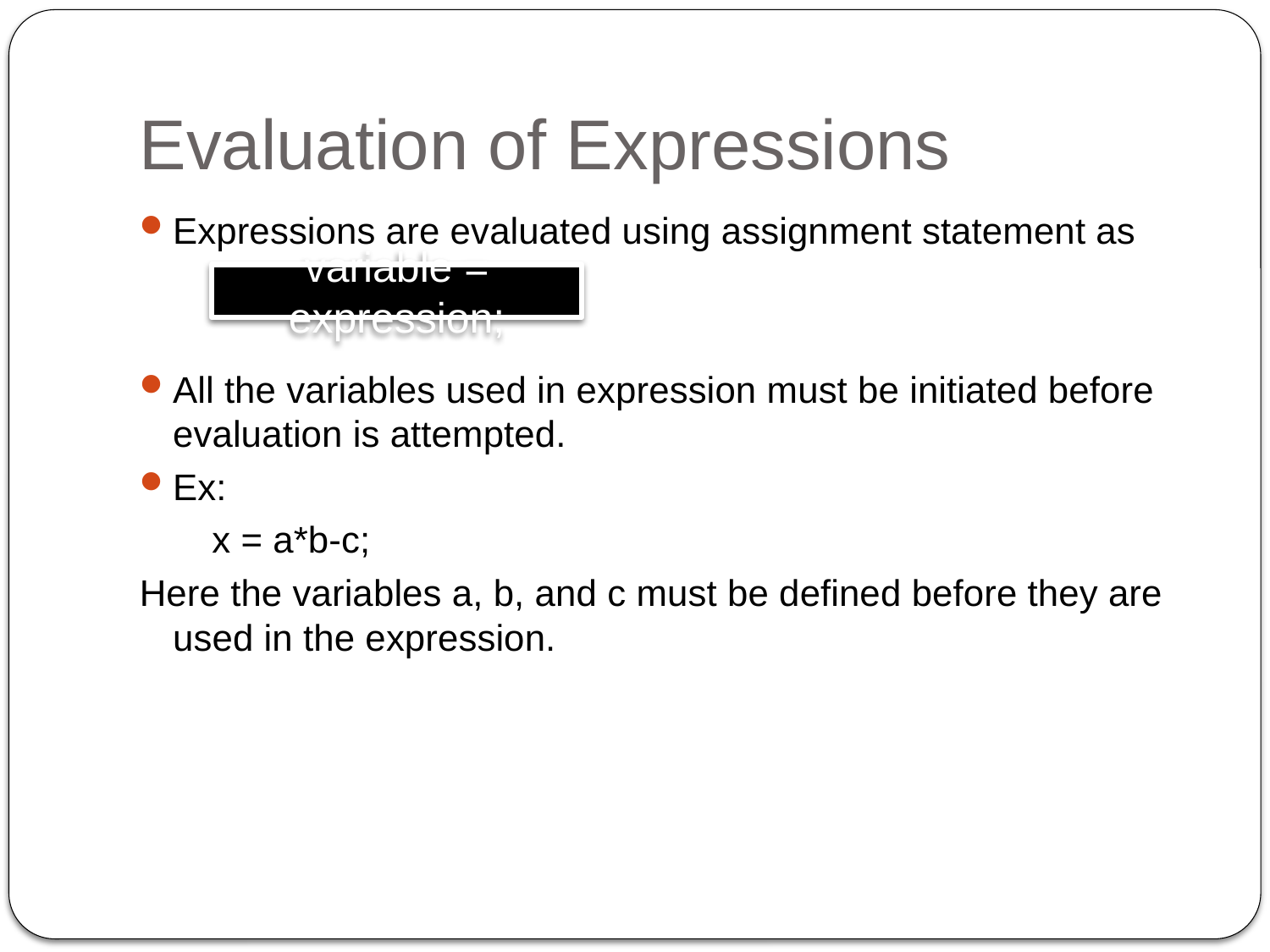

# Evaluation of Expressions
Expressions are evaluated using assignment statement as

All the variables used in expression must be initiated before evaluation is attempted.
Ex:
       x = a*b-c;
Here the variables a, b, and c must be defined before they are used in the expression.

variable = expression;